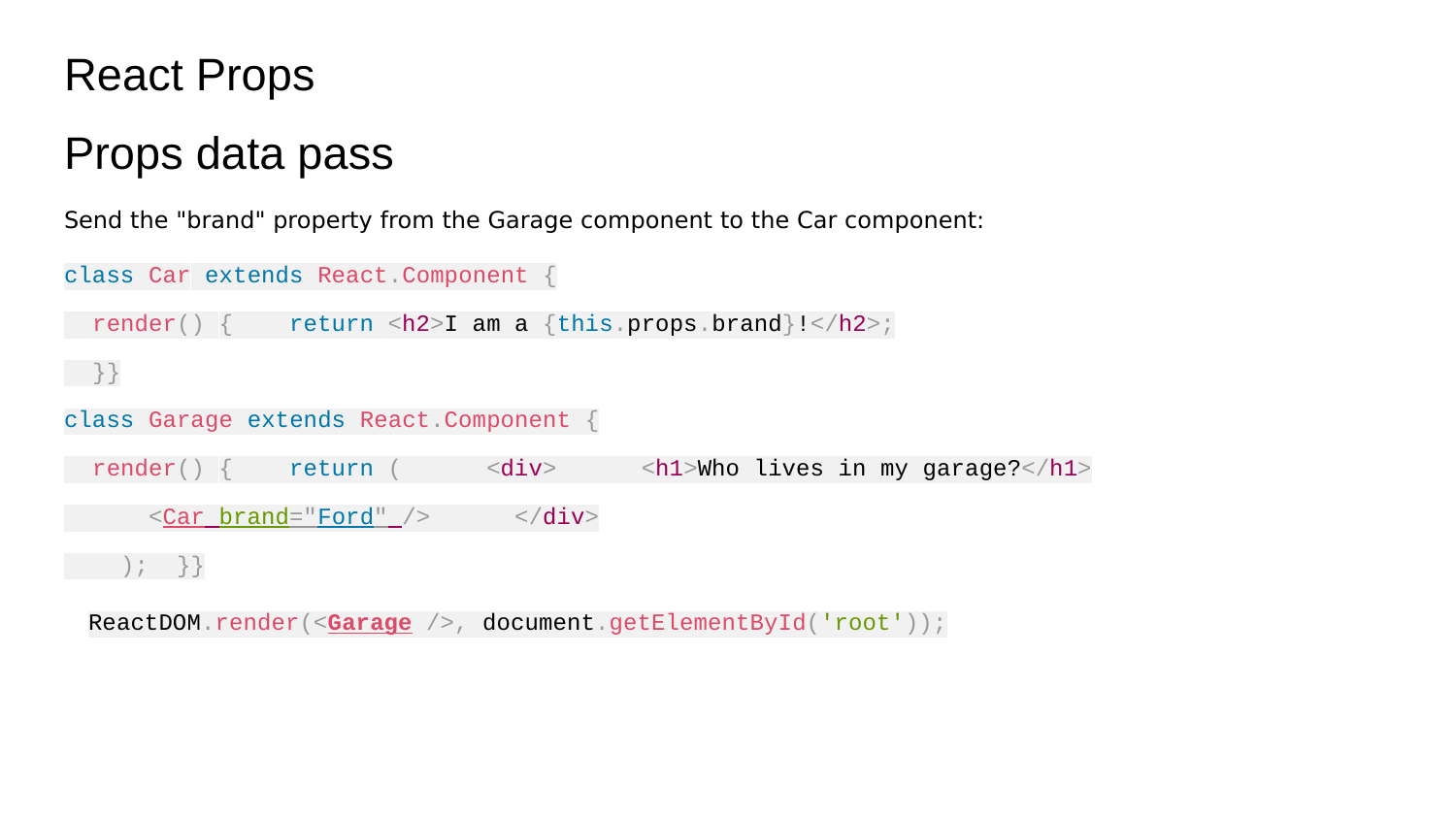

React Props
Props data pass
Send the "brand" property from the Garage component to the Car component:
class Car extends React.Component {
  render() {    return <h2>I am a {this.props.brand}!</h2>;
  }}
class Garage extends React.Component {
  render() {    return (      <div>      <h1>Who lives in my garage?</h1>
      <Car brand="Ford" />      </div>
    );  }}
ReactDOM.render(<Garage />, document.getElementById('root'));